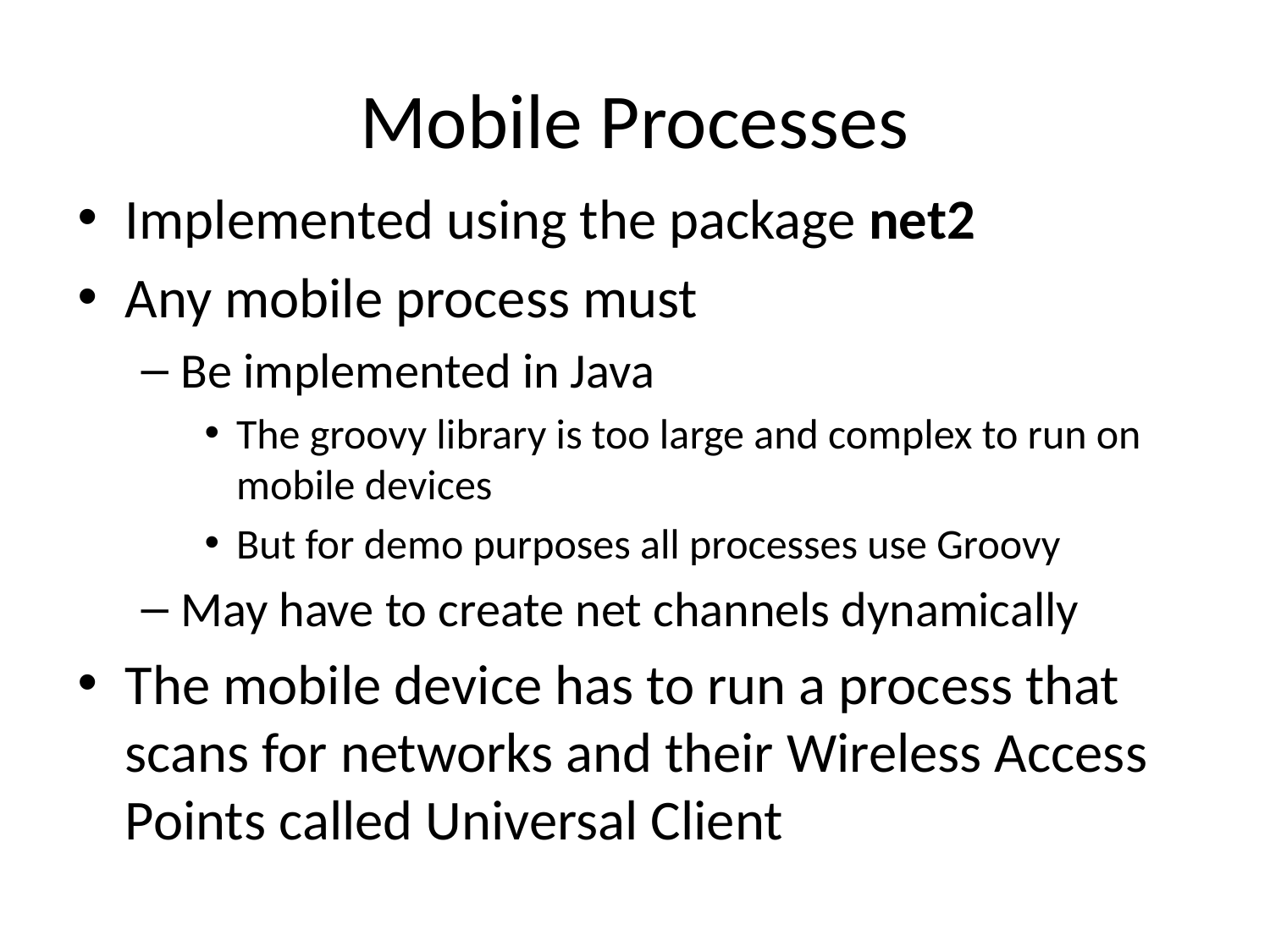

# Mobile Processes
Implemented using the package net2
Any mobile process must
Be implemented in Java
The groovy library is too large and complex to run on mobile devices
But for demo purposes all processes use Groovy
May have to create net channels dynamically
The mobile device has to run a process that scans for networks and their Wireless Access Points called Universal Client